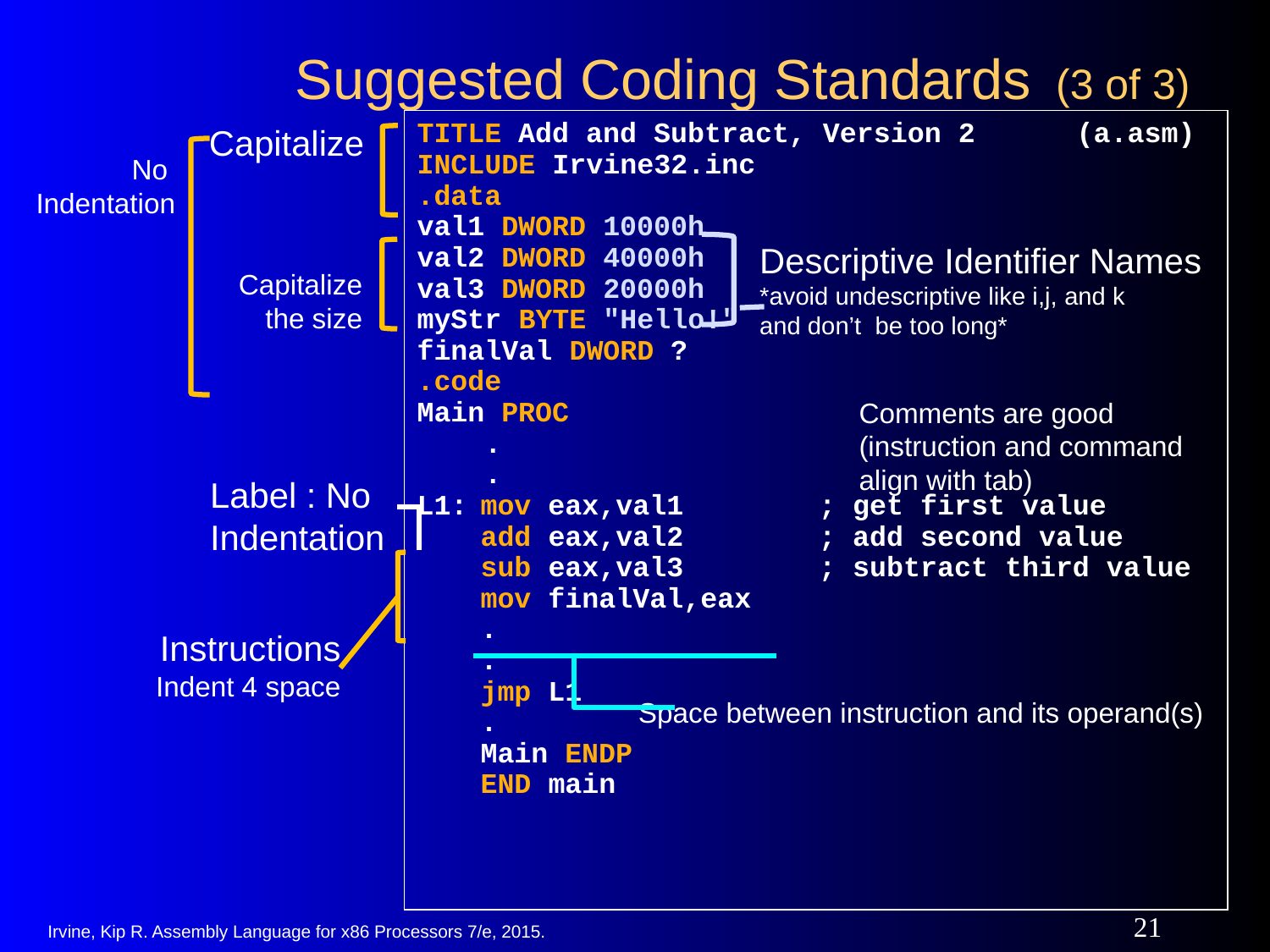

Suggested Coding Standards  (3 of 3)
TITLE Add and Subtract, Version 2      (a.asm)
INCLUDE Irvine32.inc
.data
val1 DWORD 10000h
val2 DWORD 40000h
val3 DWORD 20000h
myStr BYTE "Hello!"
finalVal DWORD ?
.code
Main PROC
    .
    .
L1:	mov eax,val1        ; get first value
add eax,val2        ; add second value
sub eax,val3        ; subtract third value
mov finalVal,eax
.
.
jmp L1
.
Main ENDP
END main
Capitalize

No
Indentation
Descriptive Identifier Names
*avoid undescriptive like i,j, and k
and don’t  be too long*

Capitalize
the size
Comments are good
(instruction and command align with tab)
Label : No Indentation

Instructions
Indent 4 space
Space between instruction and its operand(s)
21
Irvine, Kip R. Assembly Language for x86 Processors 7/e, 2015.